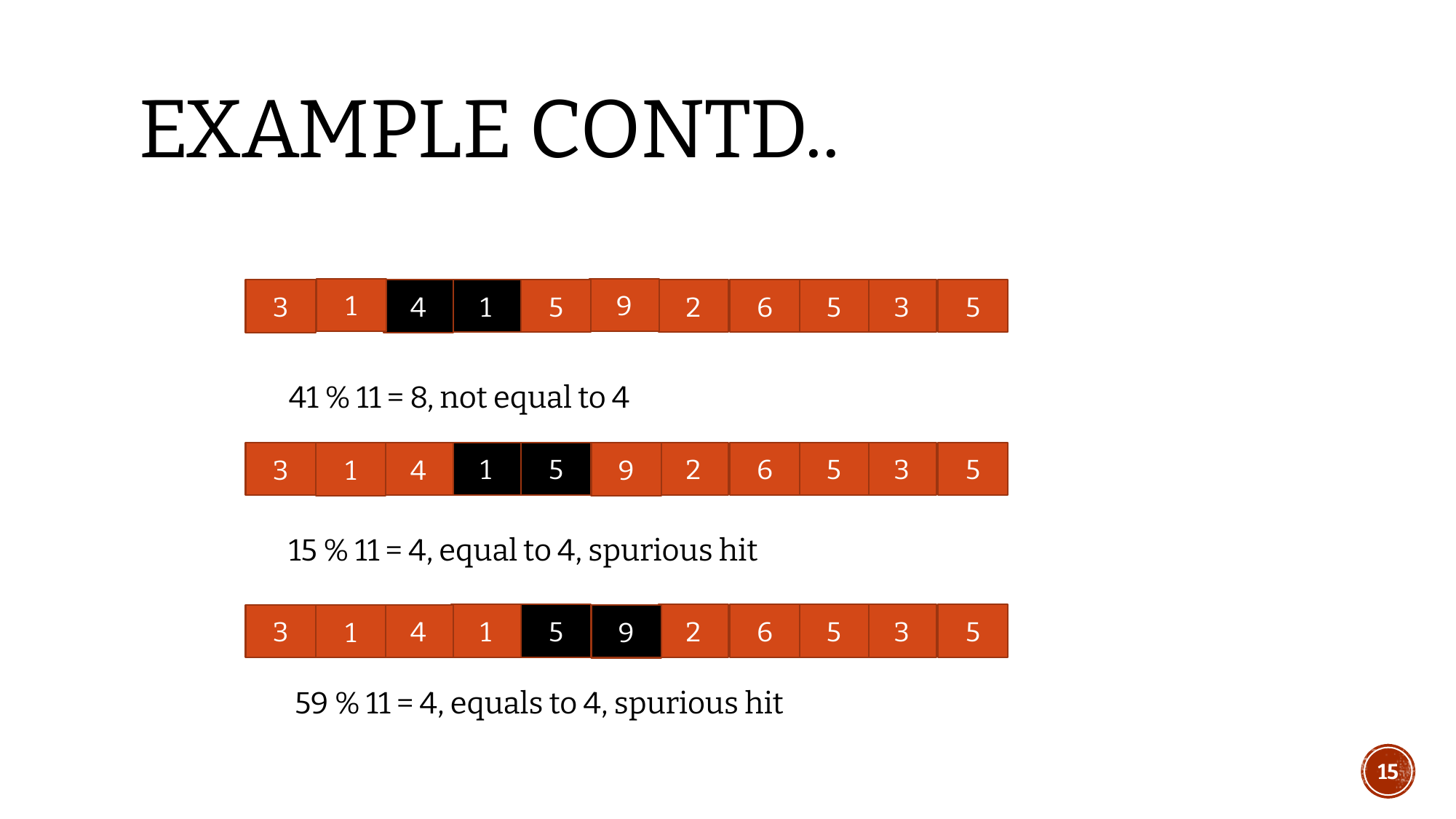

# Example contd..

                         41 % 11 = 8, not equal to 4

                         15 % 11 = 4, equal to 4, spurious hit

                          59 % 11 = 4, equals to 4, spurious hit
1
9
2
6
5
3
5
1
5
4
3
2
6
5
3
5
1
5
4
3
1
9
2
6
5
3
5
1
5
4
3
1
9
15